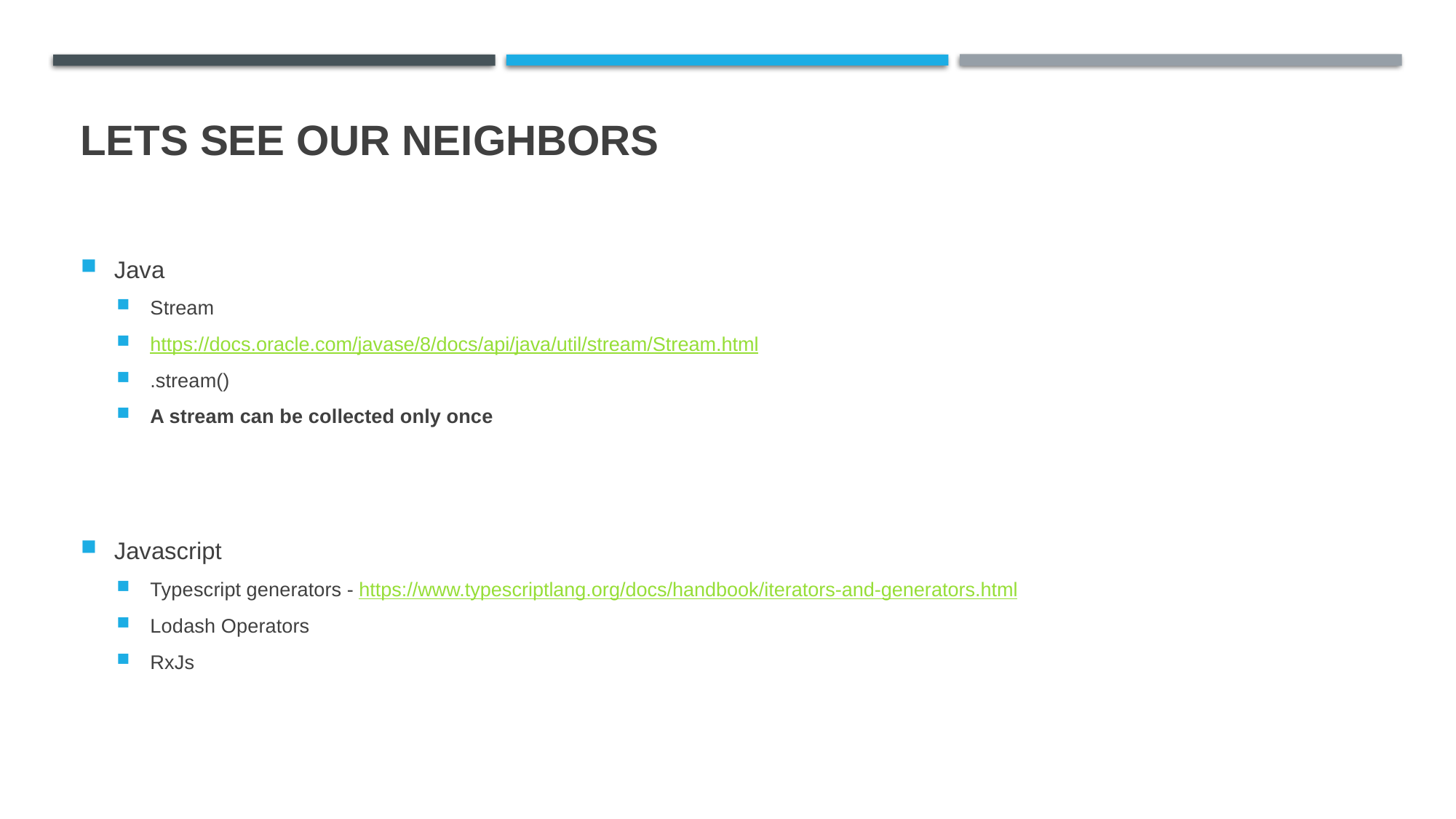

# Lets see our neighbors
Java
Stream
https://docs.oracle.com/javase/8/docs/api/java/util/stream/Stream.html
.stream()
A stream can be collected only once

Javascript
Typescript generators - https://www.typescriptlang.org/docs/handbook/iterators-and-generators.html
Lodash Operators
RxJs